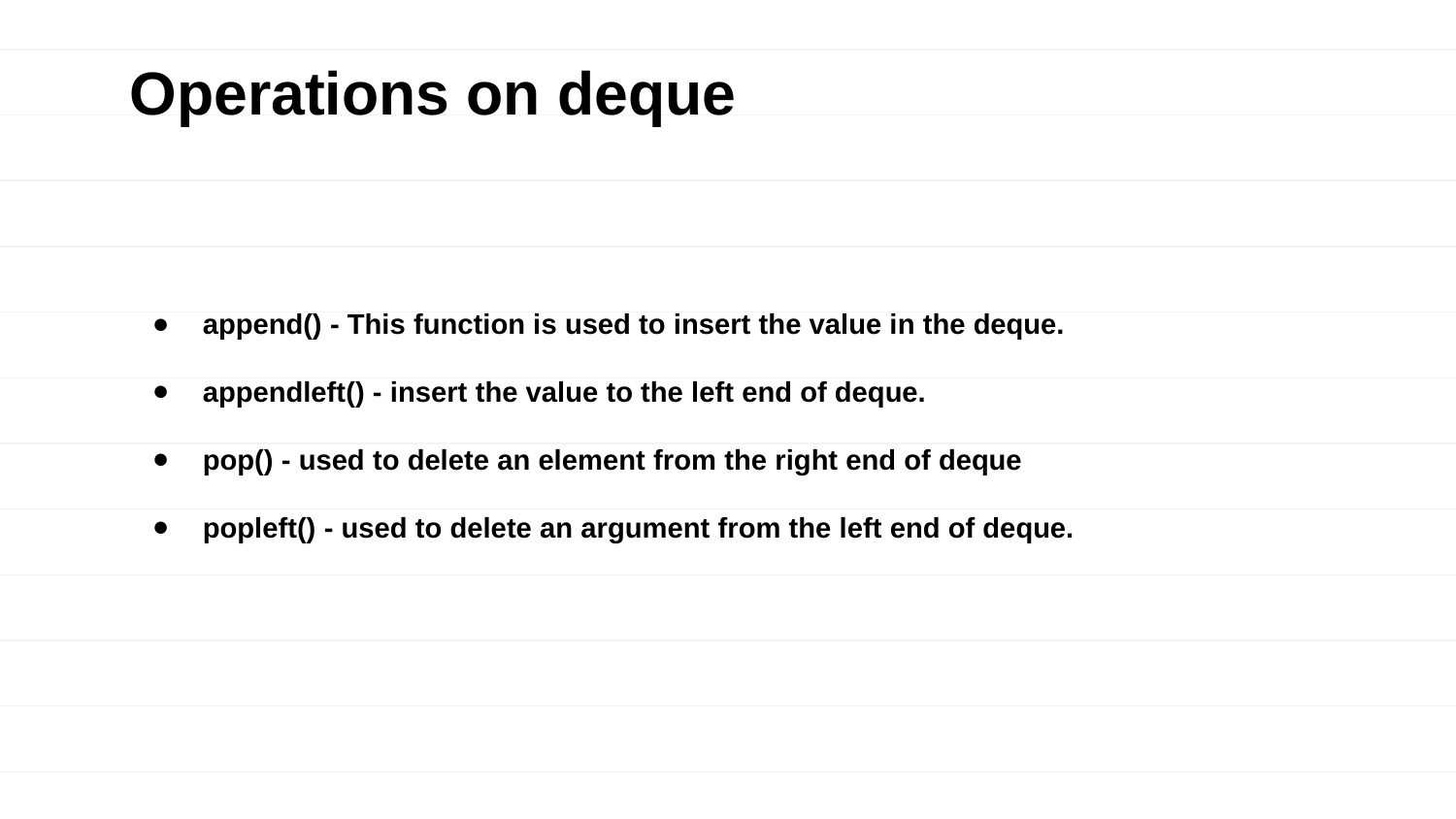

Operations on deque

append() - This function is used to insert the value in the deque.
appendleft() - insert the value to the left end of deque.
pop() - used to delete an element from the right end of deque
popleft() - used to delete an argument from the left end of deque.